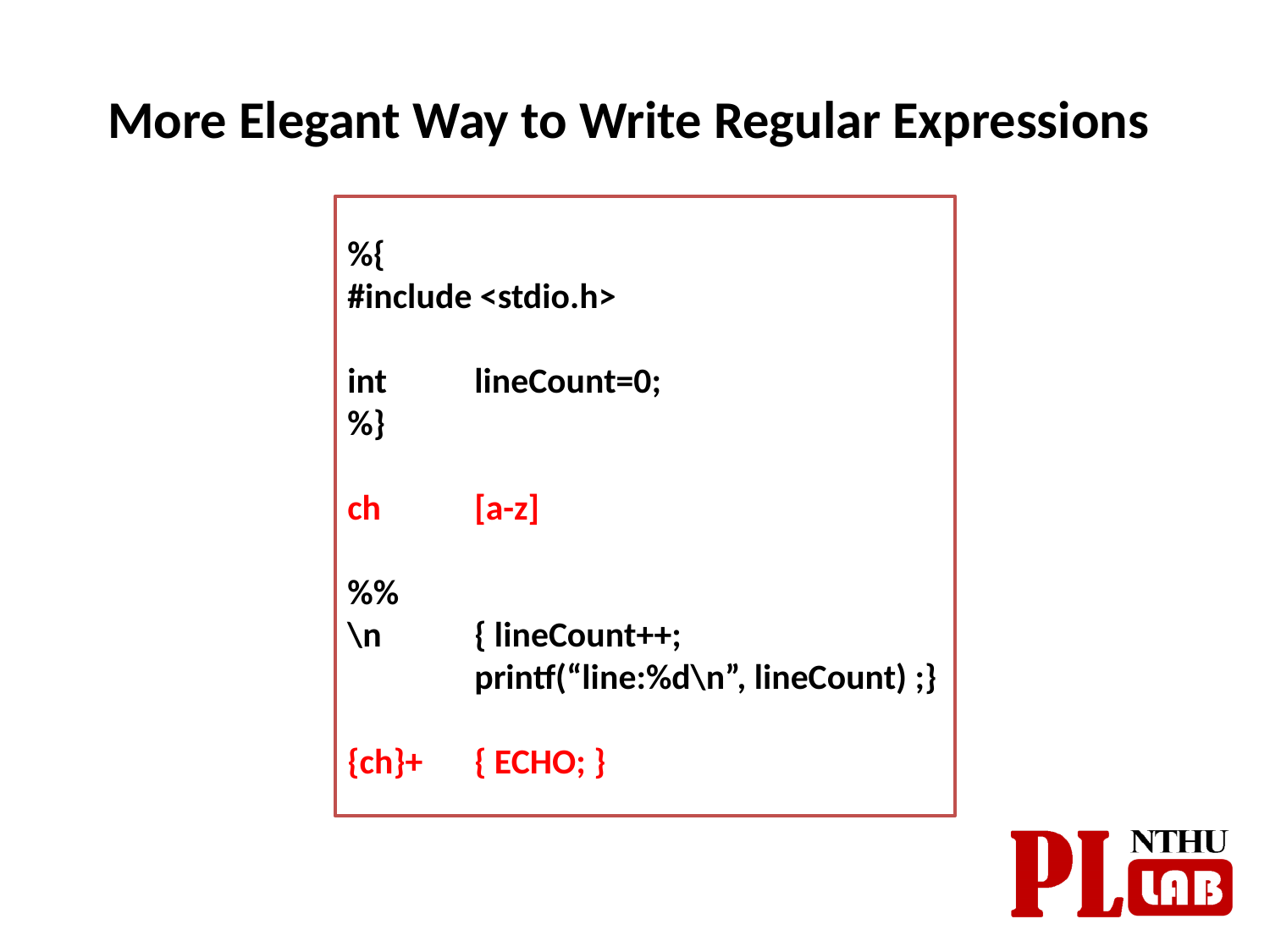

# More Elegant Way to Write Regular Expressions
%{
#include <stdio.h>

int	lineCount=0;
%}

ch	[a-z]

%%
\n	{ lineCount++;
       	printf(“line:%d\n”, lineCount) ;}

{ch}+	{ ECHO; }